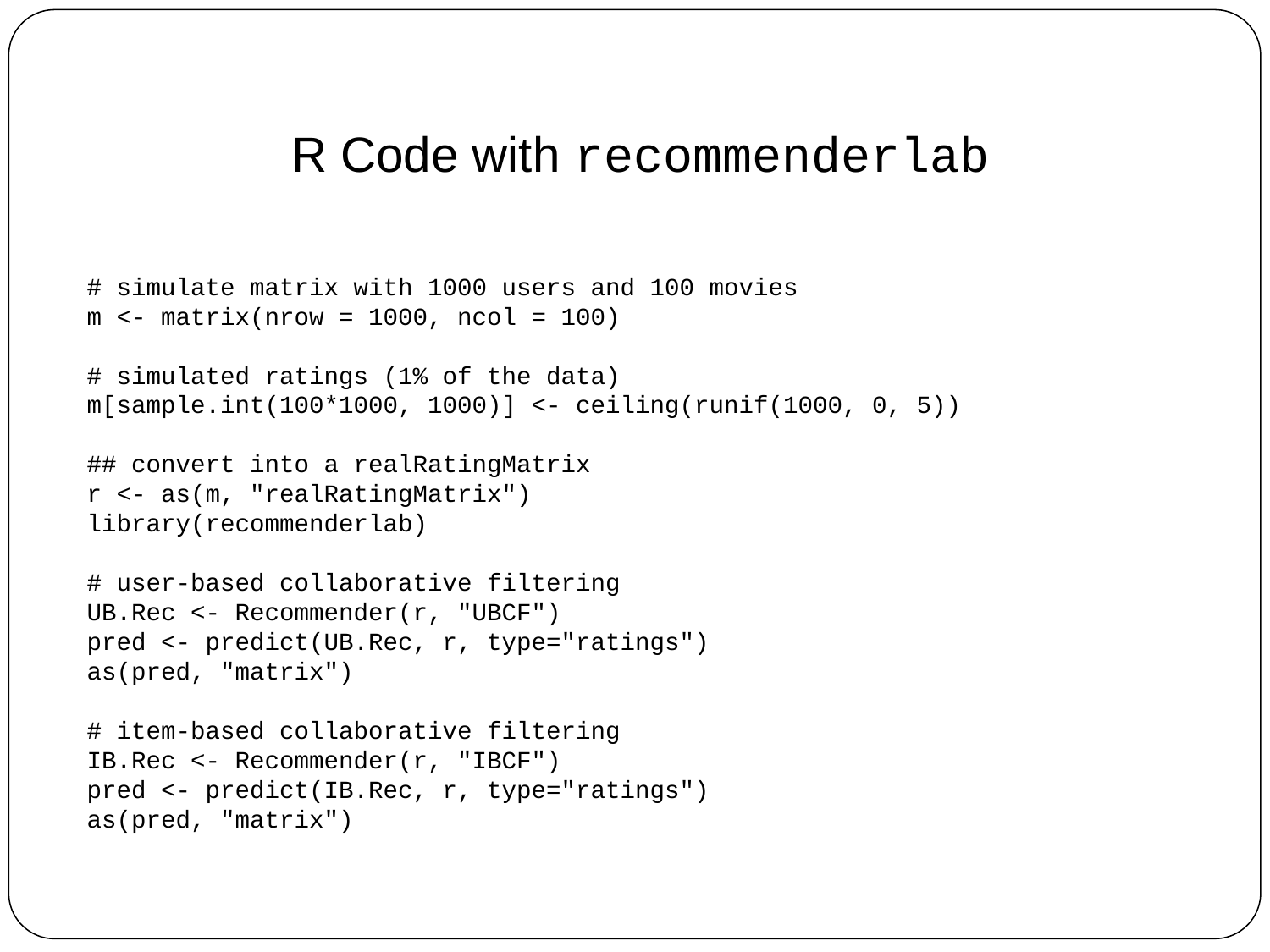

R Code with recommenderlab
# simulate matrix with 1000 users and 100 movies
m <- matrix(nrow = 1000, ncol = 100)

# simulated ratings (1% of the data)
m[sample.int(100*1000, 1000)] <- ceiling(runif(1000, 0, 5))

## convert into a realRatingMatrix
r <- as(m, "realRatingMatrix")
library(recommenderlab)

# user-based collaborative filtering
UB.Rec <- Recommender(r, "UBCF")
pred <- predict(UB.Rec, r, type="ratings")
as(pred, "matrix")

# item-based collaborative filtering
IB.Rec <- Recommender(r, "IBCF")
pred <- predict(IB.Rec, r, type="ratings")
as(pred, "matrix")